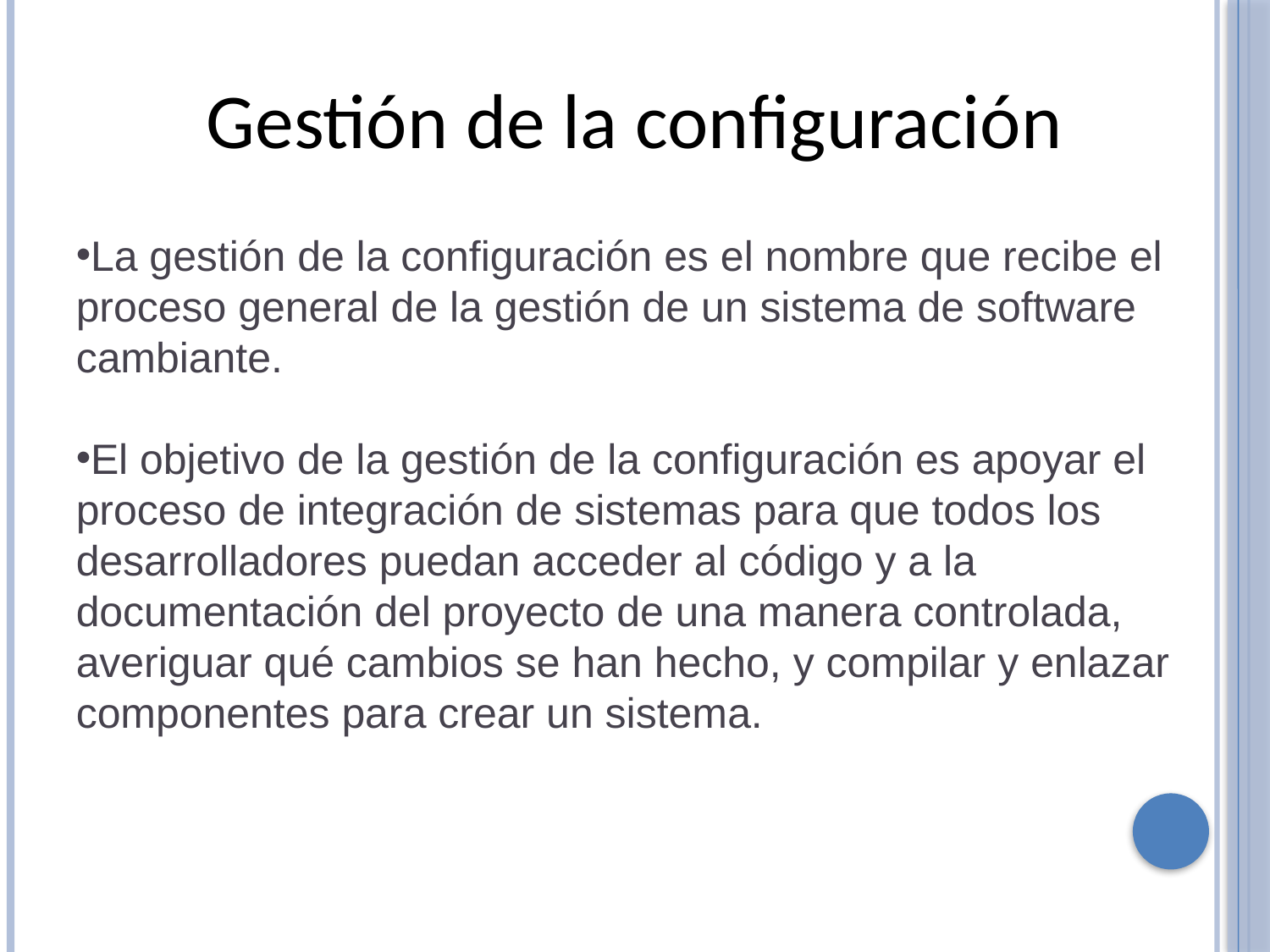

Gestión de la configuración
La gestión de la configuración es el nombre que recibe el proceso general de la gestión de un sistema de software cambiante.

El objetivo de la gestión de la configuración es apoyar el proceso de integración de sistemas para que todos los desarrolladores puedan acceder al código y a la documentación del proyecto de una manera controlada, averiguar qué cambios se han hecho, y compilar y enlazar componentes para crear un sistema.